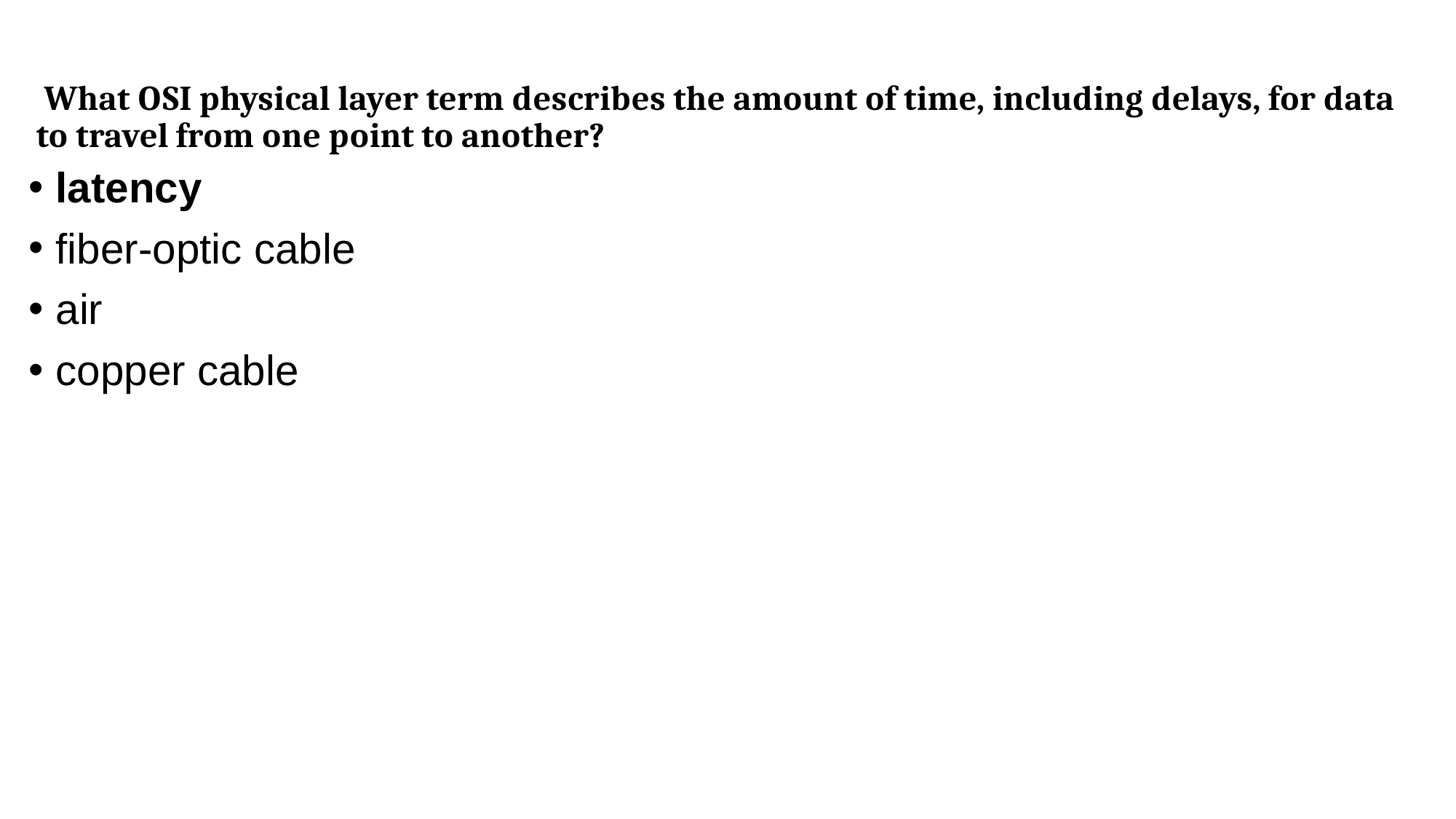

What OSI physical layer term describes the amount of time, including delays, for data to travel from one point to another?
latency
fiber-optic cable
air
copper cable